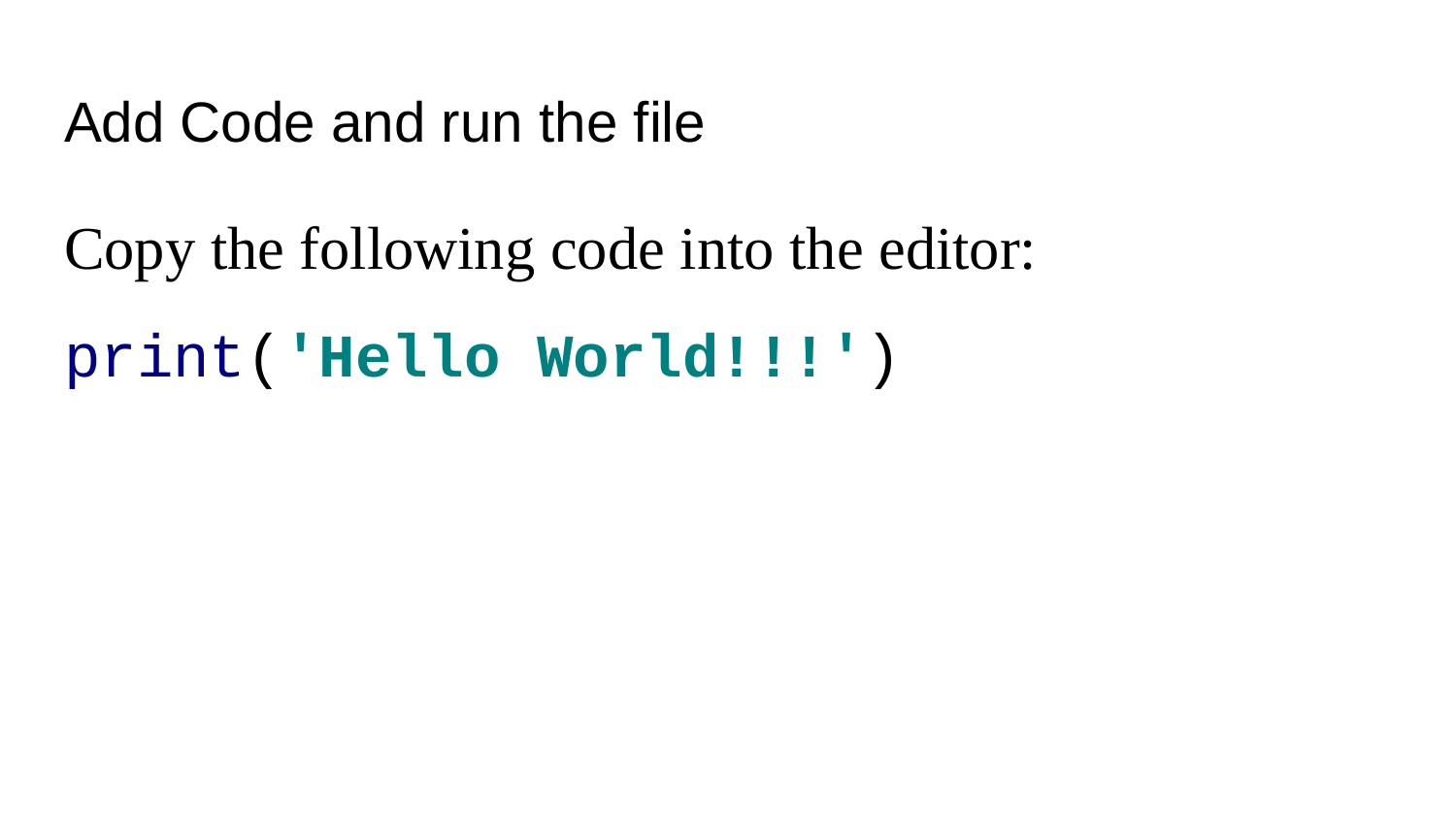

# Add Code and run the file
Copy the following code into the editor:
print('Hello World!!!')